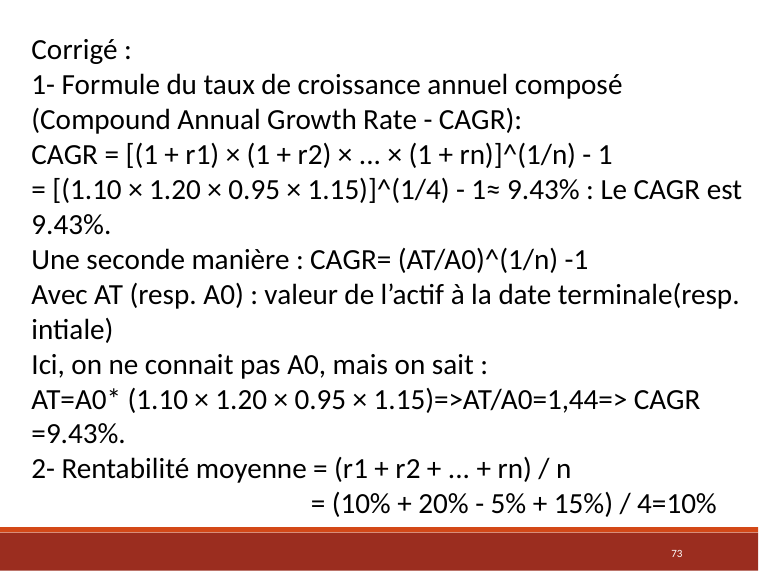

Corrigé :
1- Formule du taux de croissance annuel composé (Compound Annual Growth Rate - CAGR):
CAGR = [(1 + r1) × (1 + r2) × ... × (1 + rn)]^(1/n) - 1
= [(1.10 × 1.20 × 0.95 × 1.15)]^(1/4) - 1≈ 9.43% : Le CAGR est 9.43%.
Une seconde manière : CAGR= (AT/A0)^(1/n) -1
Avec AT (resp. A0) : valeur de l’actif à la date terminale(resp. intiale)
Ici, on ne connait pas A0, mais on sait :
AT=A0* (1.10 × 1.20 × 0.95 × 1.15)=>AT/A0=1,44=> CAGR =9.43%.
2- Rentabilité moyenne = (r1 + r2 + ... + rn) / n
                                           = (10% + 20% - 5% + 15%) / 4=10%

73